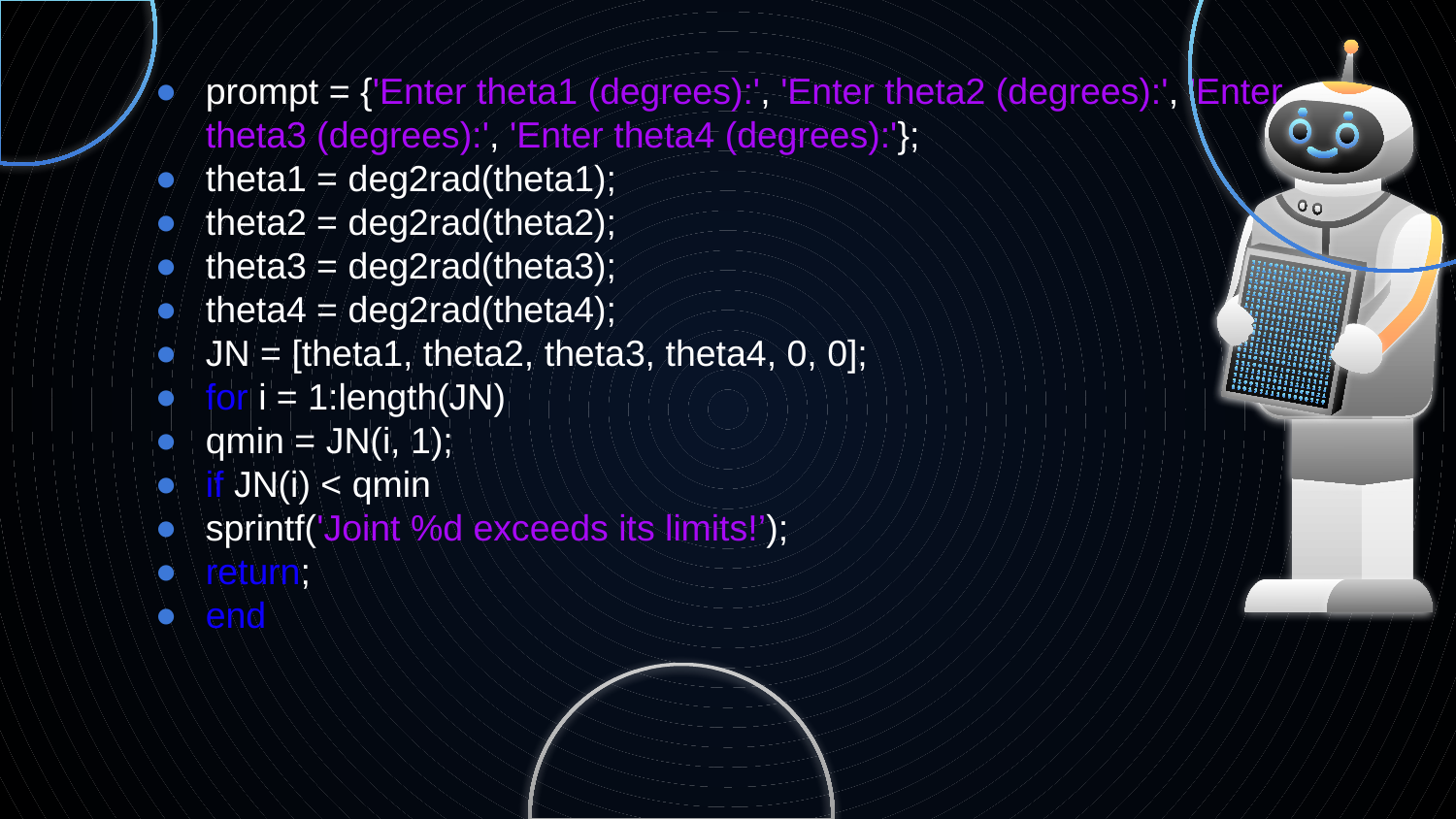

prompt = {'Enter theta1 (degrees):', 'Enter theta2 (degrees):', 'Enter theta3 (degrees):', 'Enter theta4 (degrees):'};
theta1 = deg2rad(theta1);
theta2 = deg2rad(theta2);
theta3 = deg2rad(theta3);
theta4 = deg2rad(theta4);
JN = [theta1, theta2, theta3, theta4, 0, 0];
for i = 1:length(JN)
qmin = JN(i, 1);
if JN(i) < qmin
sprintf('Joint %d exceeds its limits!’);
return;
end